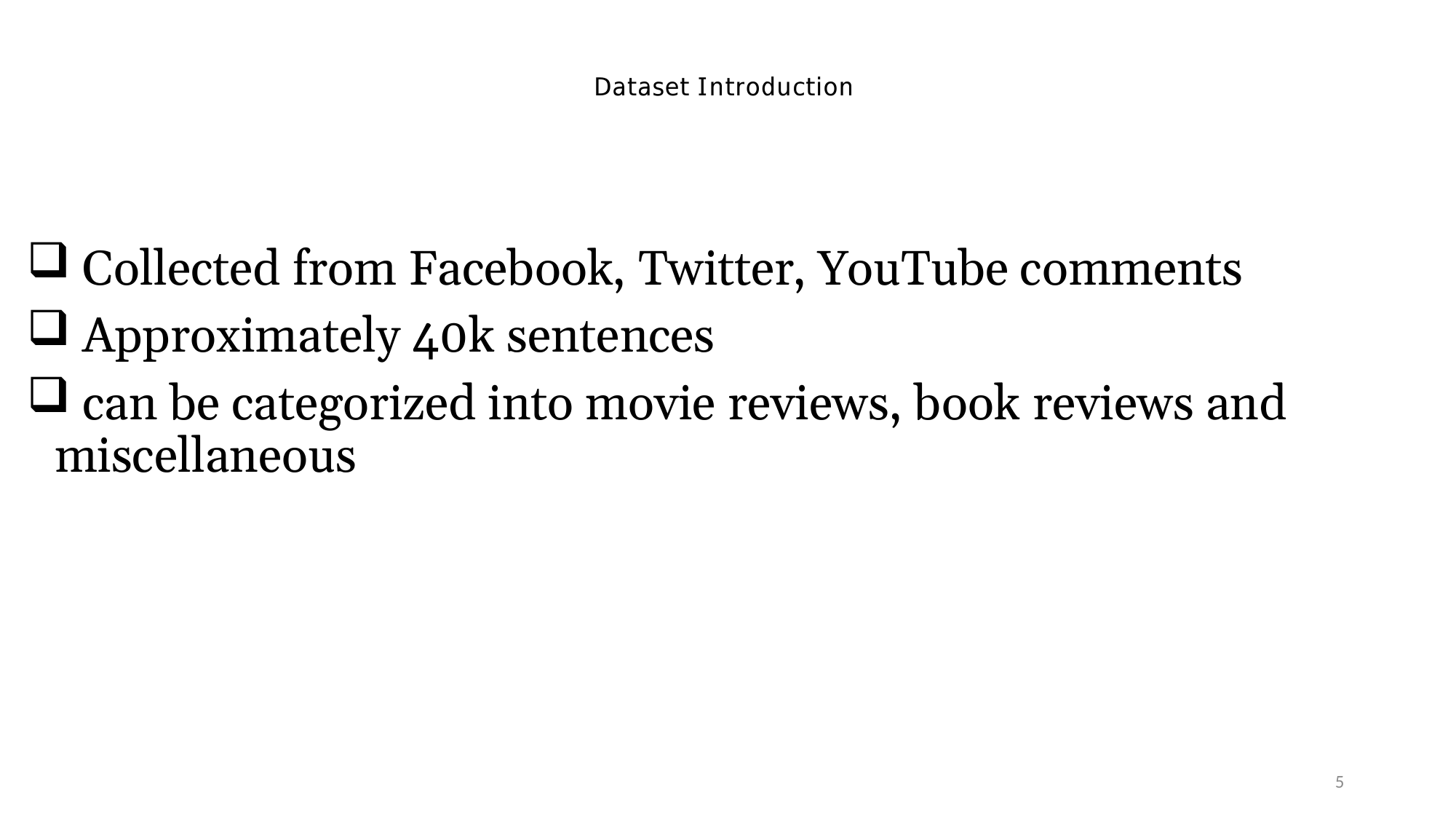

# Dataset Introduction

 Collected from Facebook, Twitter, YouTube comments
 Approximately 40k sentences
 can be categorized into movie reviews, book reviews and miscellaneous

5